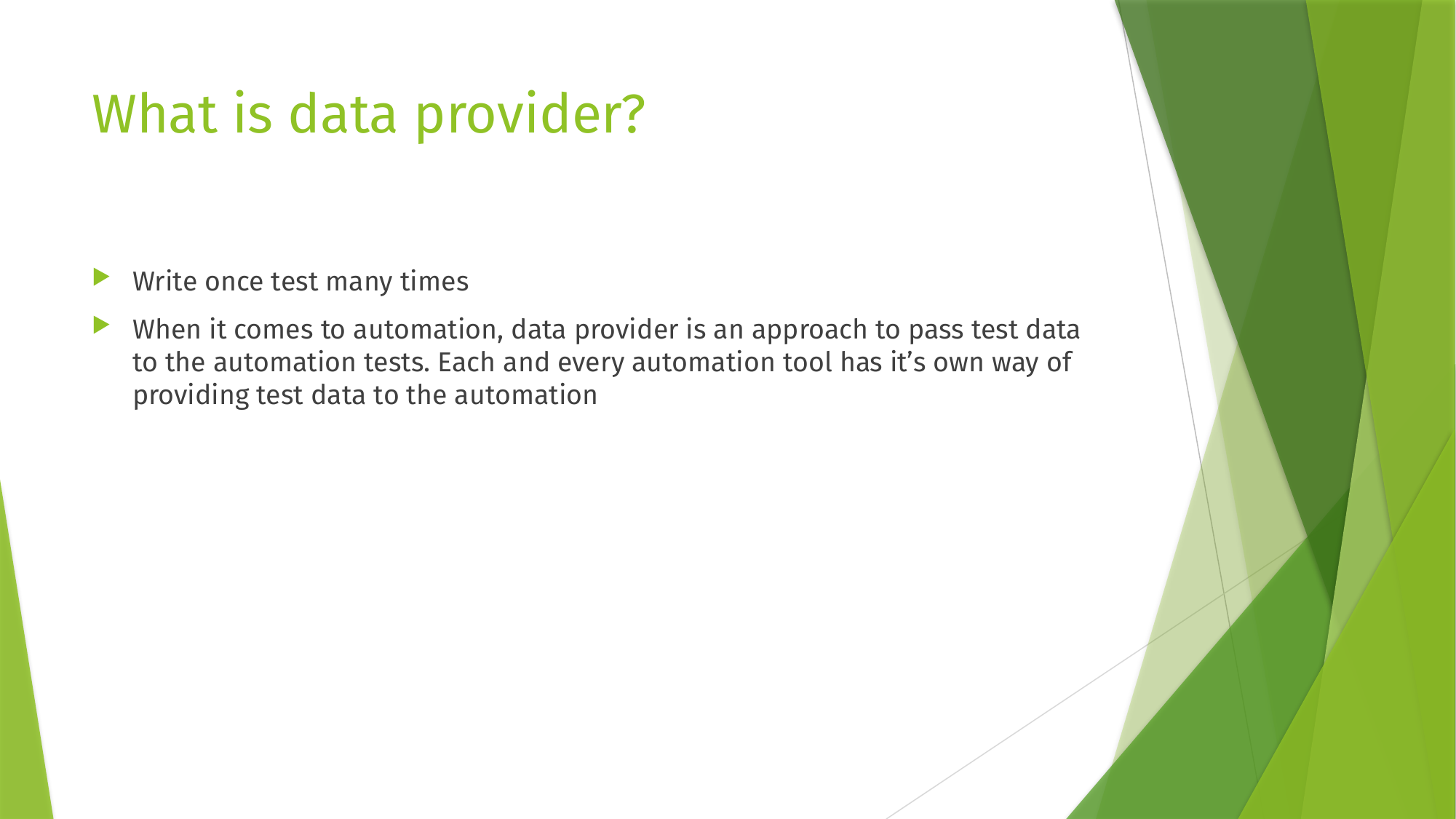

# What is data provider?
Write once test many times
When it comes to automation, data provider is an approach to pass test data to the automation tests. Each and every automation tool has it’s own way of providing test data to the automation